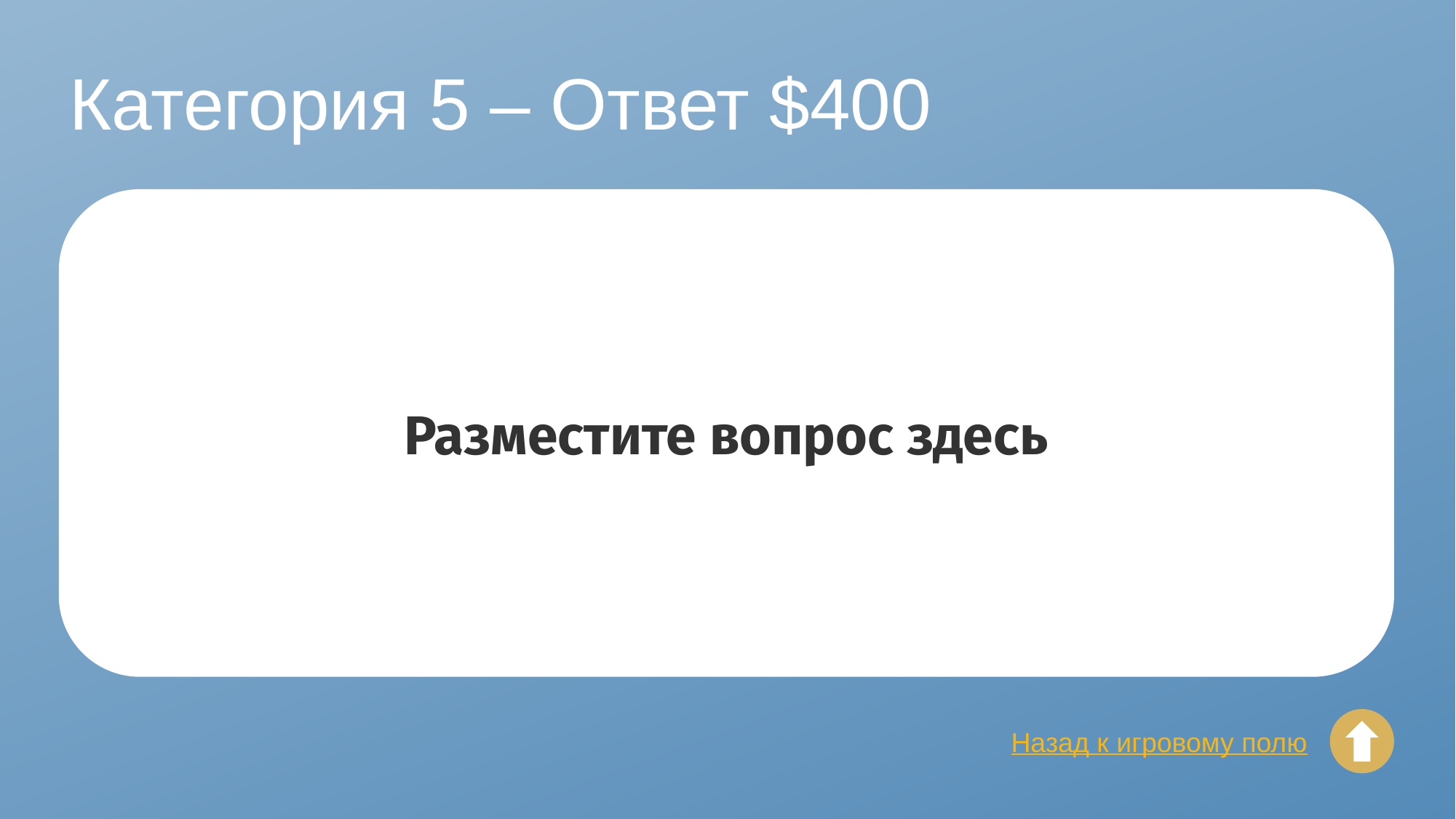

# Категория 5 – Ответ $400
Разместите вопрос здесь

Назад к игровому полю